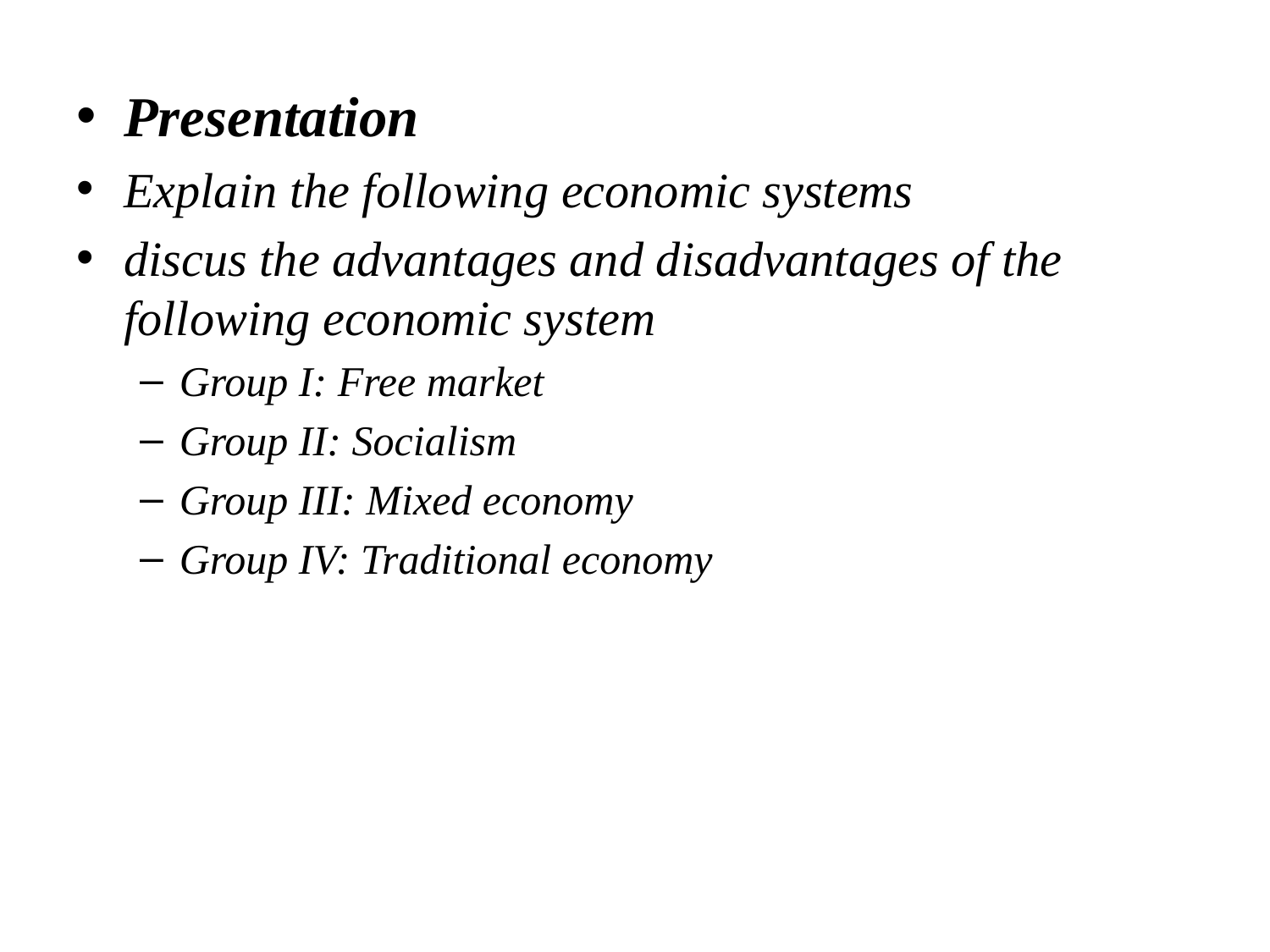

Presentation
Explain the following economic systems
discus the advantages and disadvantages of the following economic system
Group I: Free market
Group II: Socialism
Group III: Mixed economy
Group IV: Traditional economy